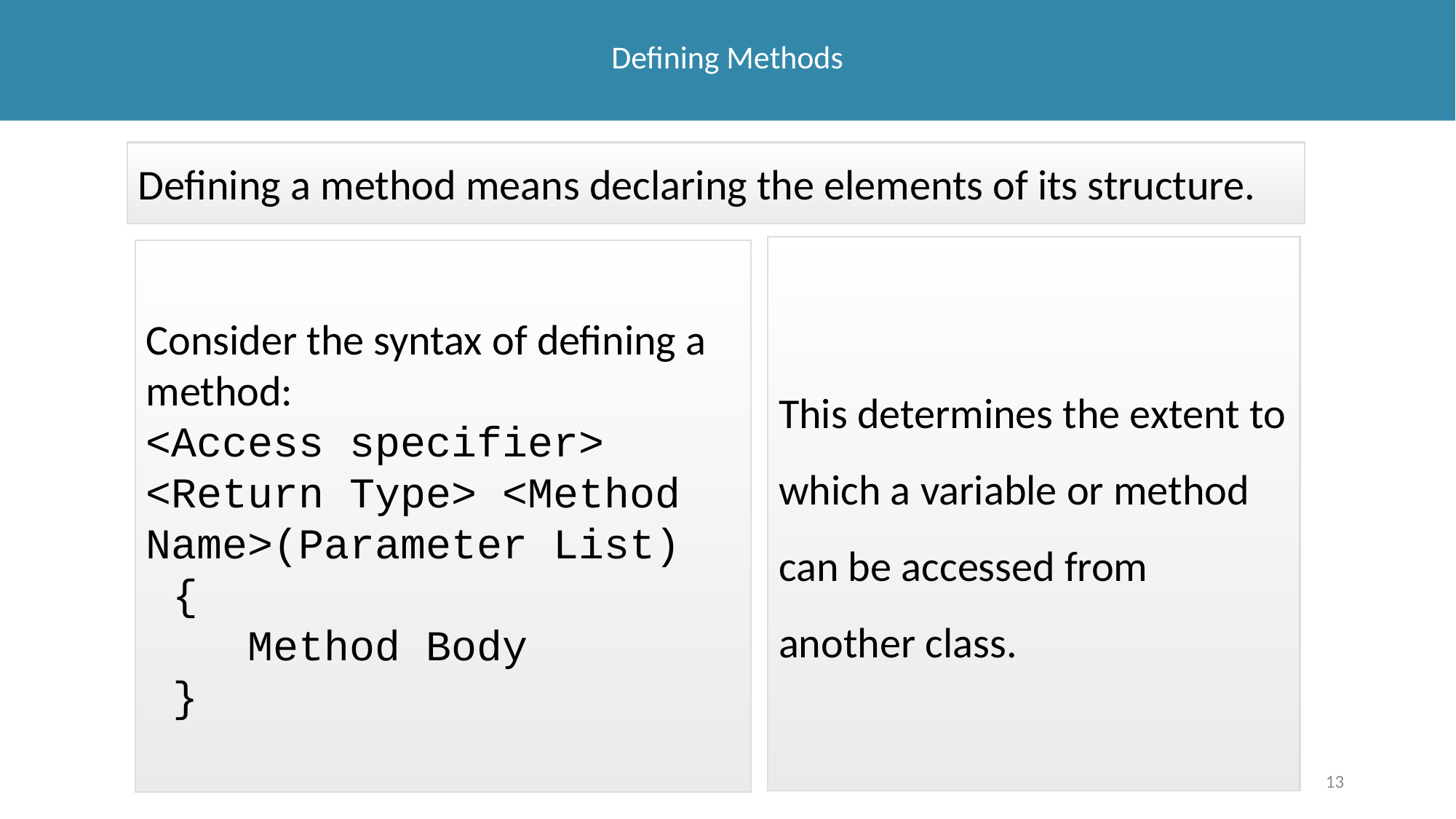

# Defining Methods
Defining a method means declaring the elements of its structure.
This determines the extent to which a variable or method
can be accessed from another class.
Consider the syntax of defining a method:
<Access specifier> <Return Type> <Method Name>(Parameter List)
	{
    Method Body
	}
13